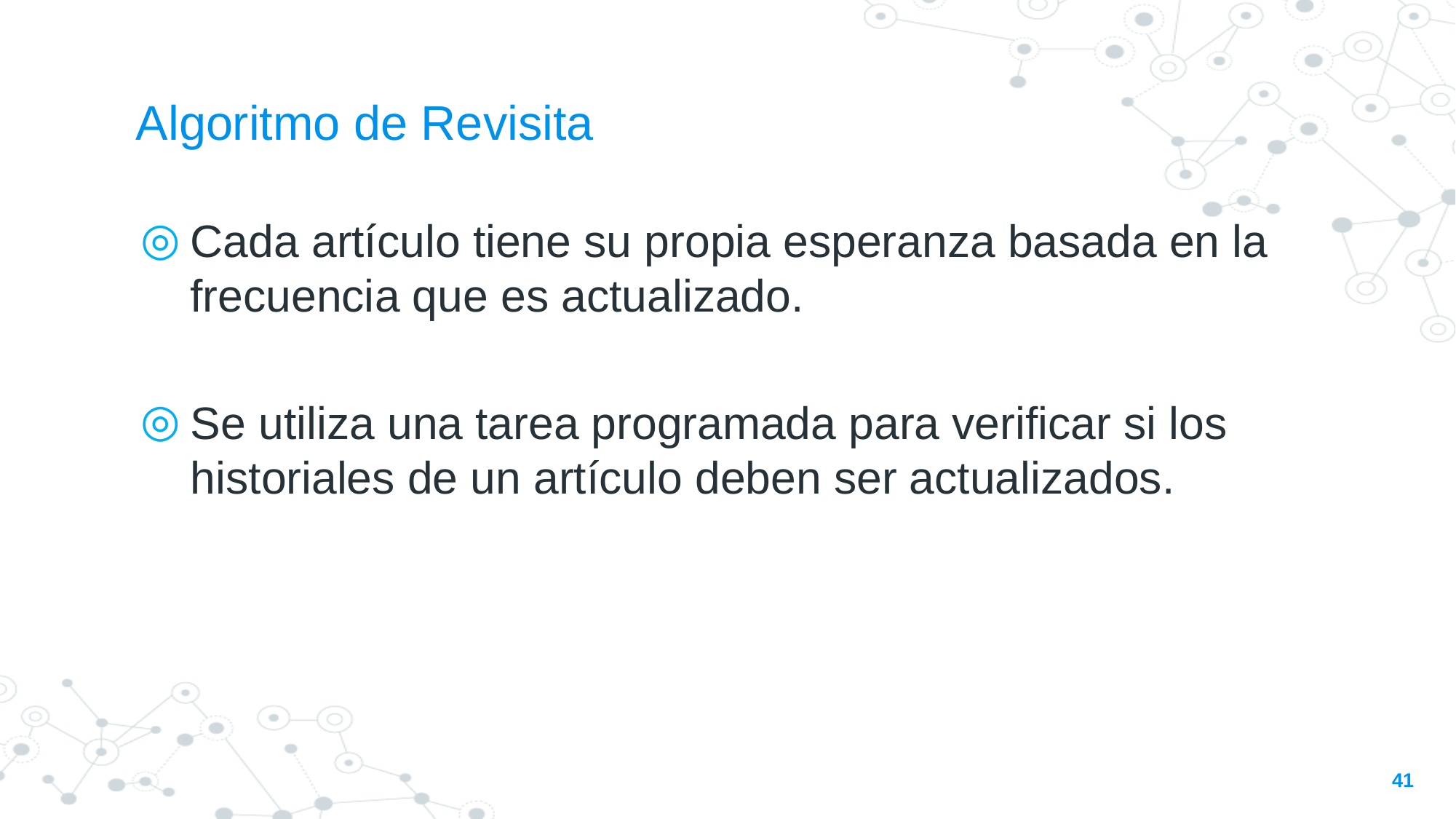

# Algoritmo de Revisita
Cada artículo tiene su propia esperanza basada en la frecuencia que es actualizado.

Se utiliza una tarea programada para verificar si los historiales de un artículo deben ser actualizados.

41